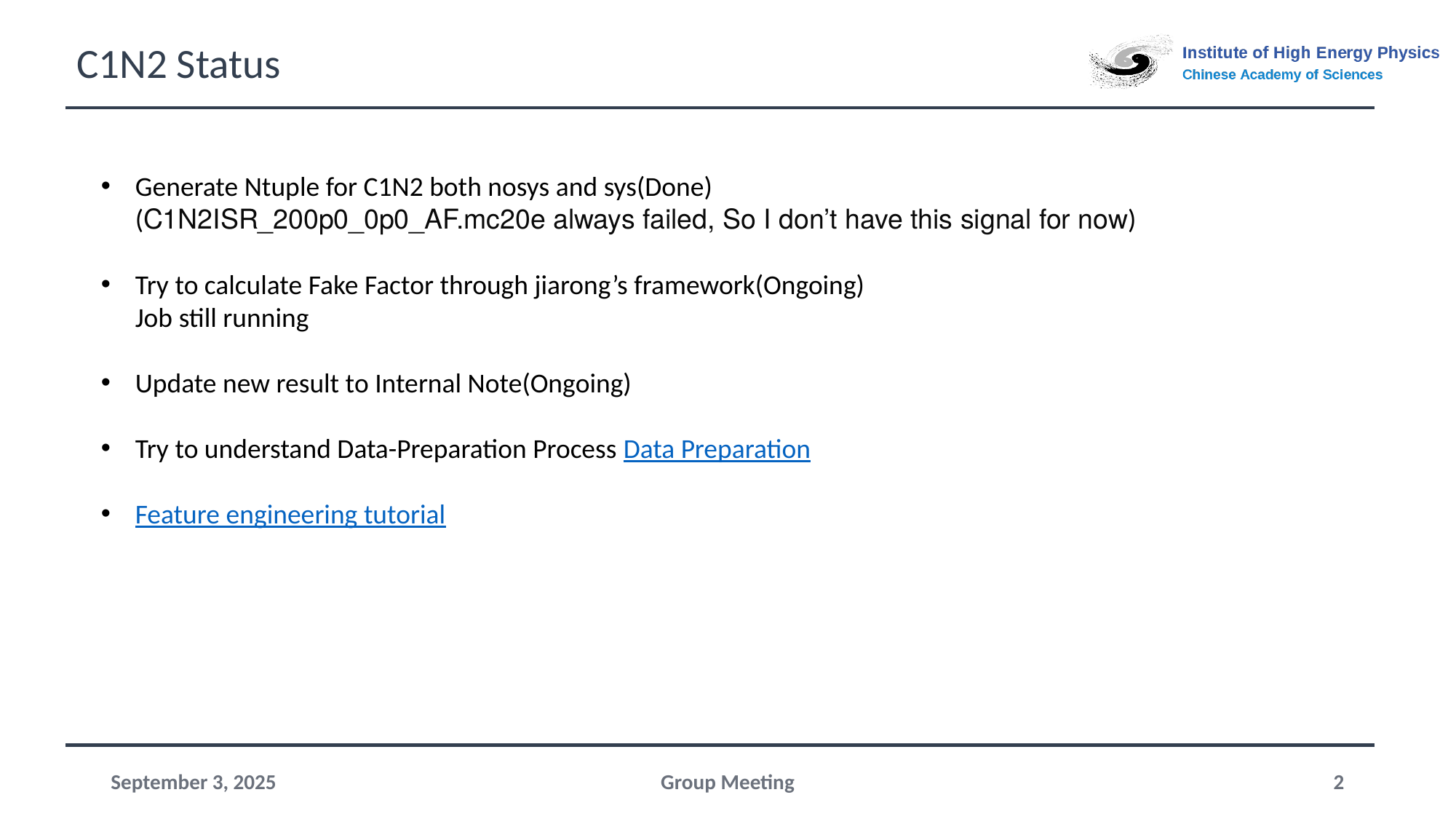

C1N2 Status
Generate Ntuple for C1N2 both nosys and sys(Done)
(C1N2ISR_200p0_0p0_AF.mc20e always failed, So I don’t have this signal for now)

Try to calculate Fake Factor through jiarong’s framework(Ongoing)
Job still running

Update new result to Internal Note(Ongoing)

Try to understand Data-Preparation Process Data Preparation

Feature engineering tutorial
September 3, 2025
Group Meeting
2